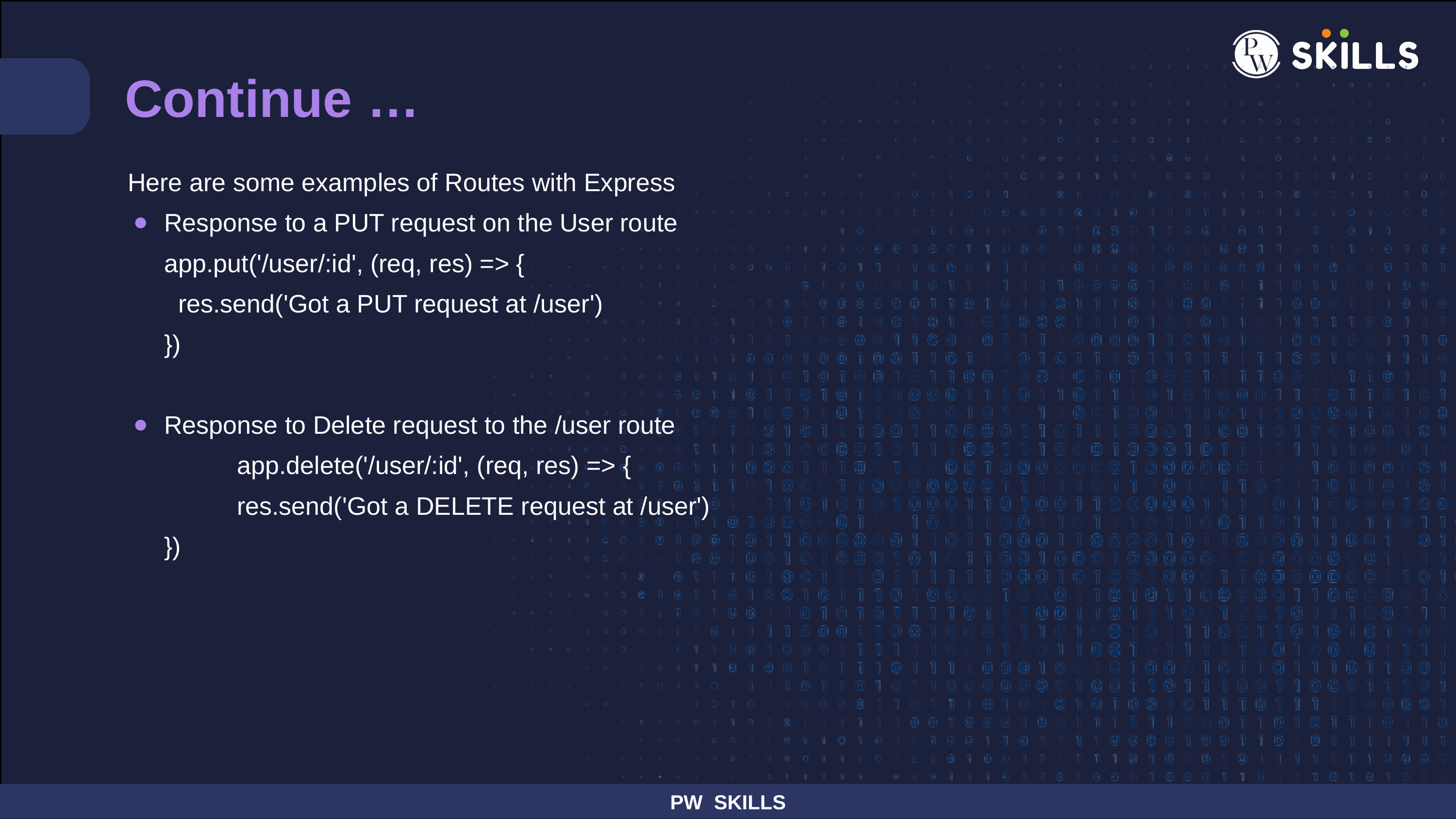

Continue …
Here are some examples of Routes with Express
Response to a PUT request on the User route
app.put('/user/:id', (req, res) => {
  res.send('Got a PUT request at /user')
})

Response to Delete request to the /user route
	app.delete('/user/:id', (req, res) => {
  	res.send('Got a DELETE request at /user')
})